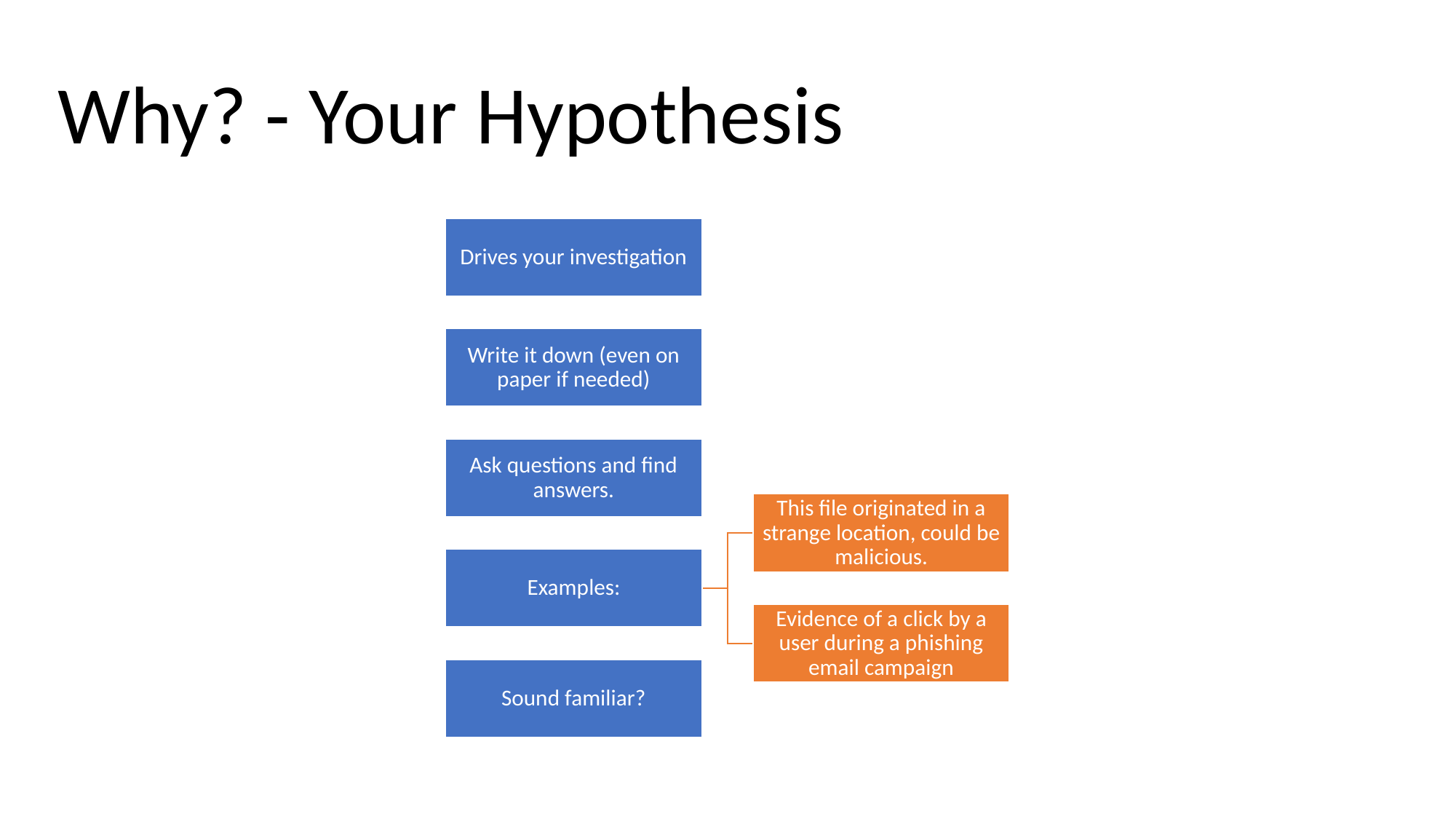

# Why? - Your Hypothesis
Drives your investigation
Write it down (even on paper if needed)
Ask questions and find answers.
Examples:
This file originated in a strange location, could be malicious.
Evidence of a click by a user during a phishing email campaign
Sound familiar?